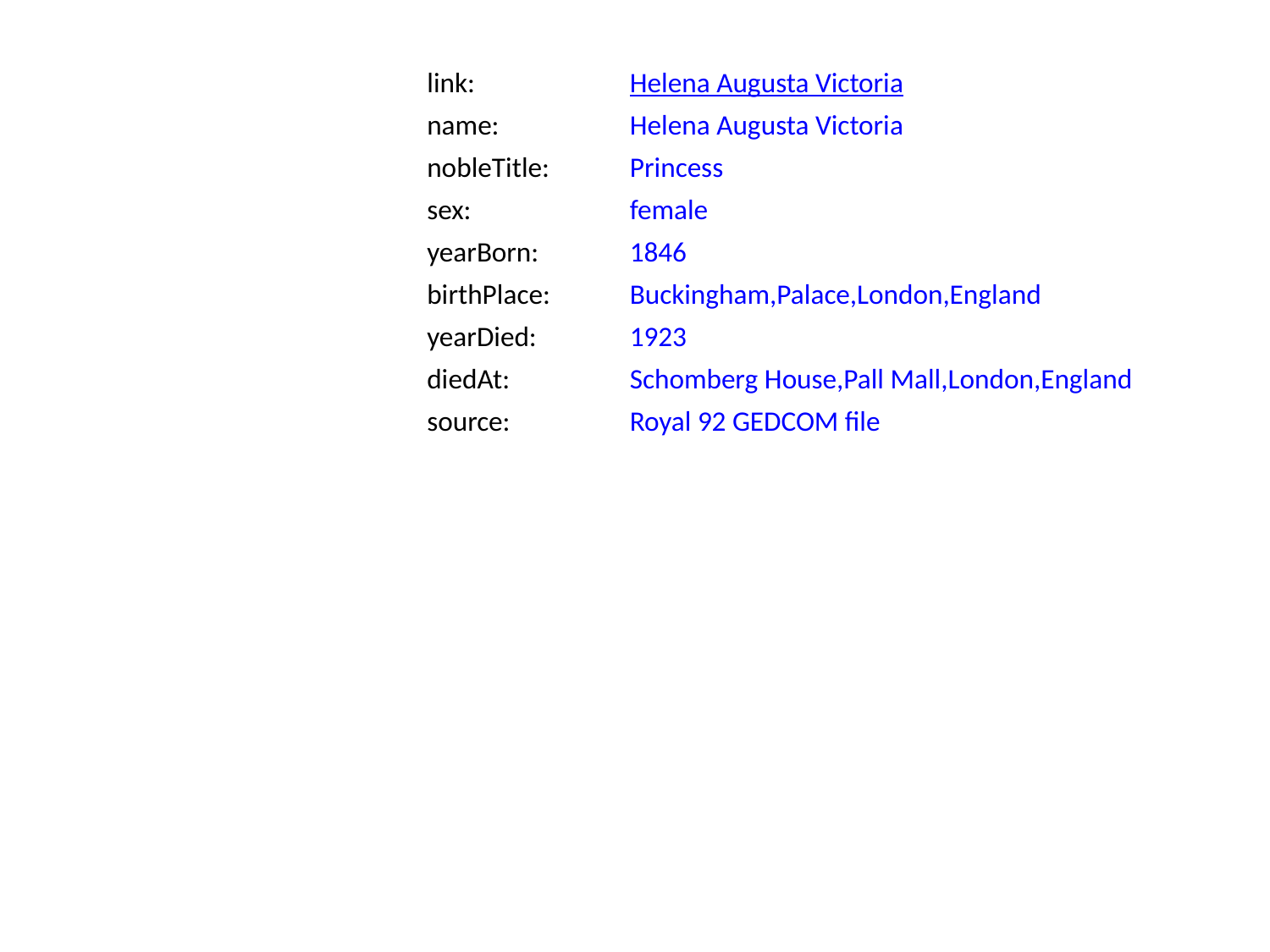

link:

Helena Augusta Victoria

name:

Helena Augusta Victoria

nobleTitle:

Princess

sex:

female

yearBorn:

1846

birthPlace:

Buckingham,Palace,London,England

yearDied:

1923

diedAt:

Schomberg House,Pall Mall,London,England

source:

Royal 92 GEDCOM file